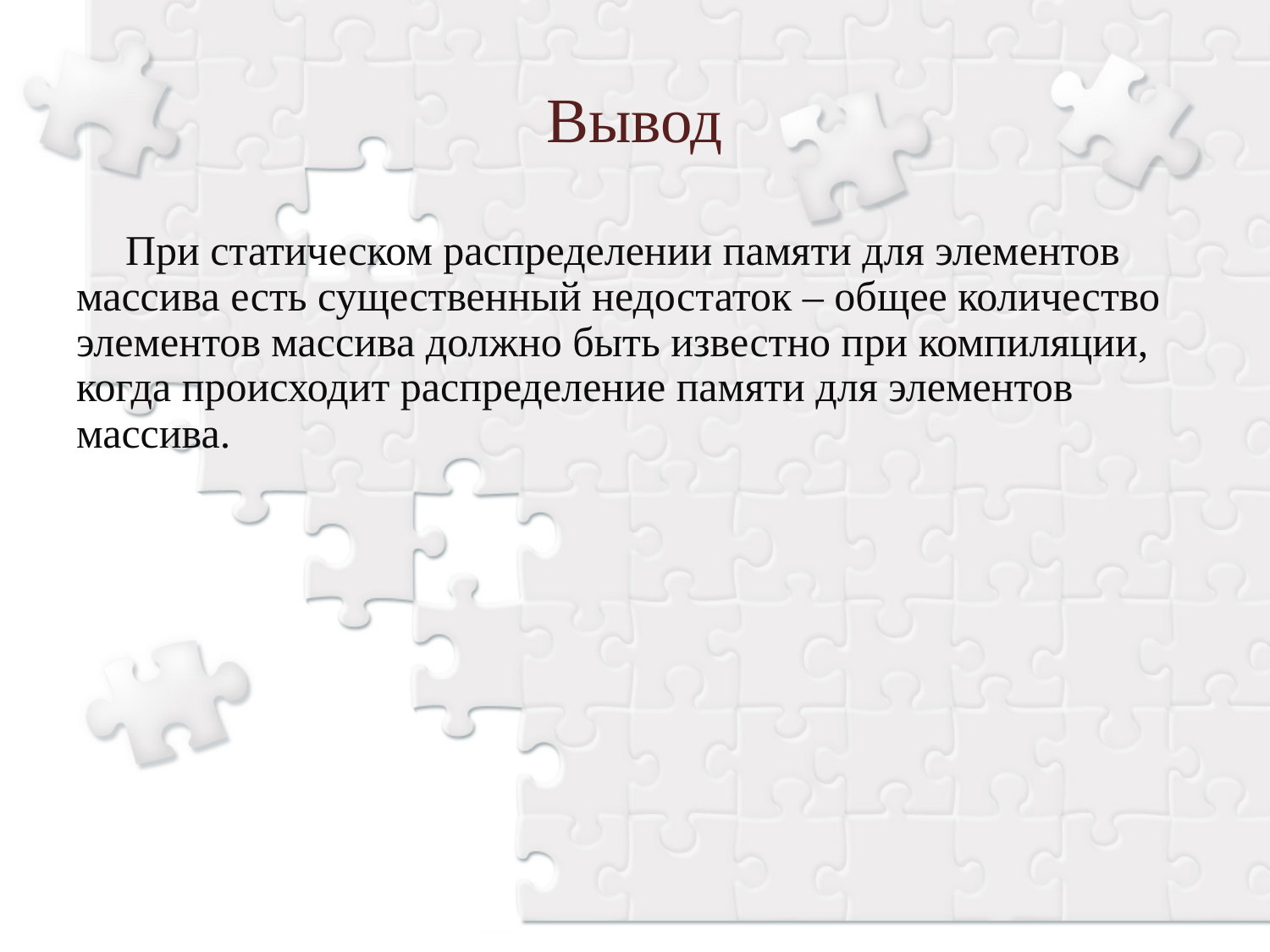

Вывод
При статическом распределении памяти для элементов массива есть существенный недостаток – общее количество элементов массива должно быть известно при компиляции, когда происходит распределение памяти для элементов массива.